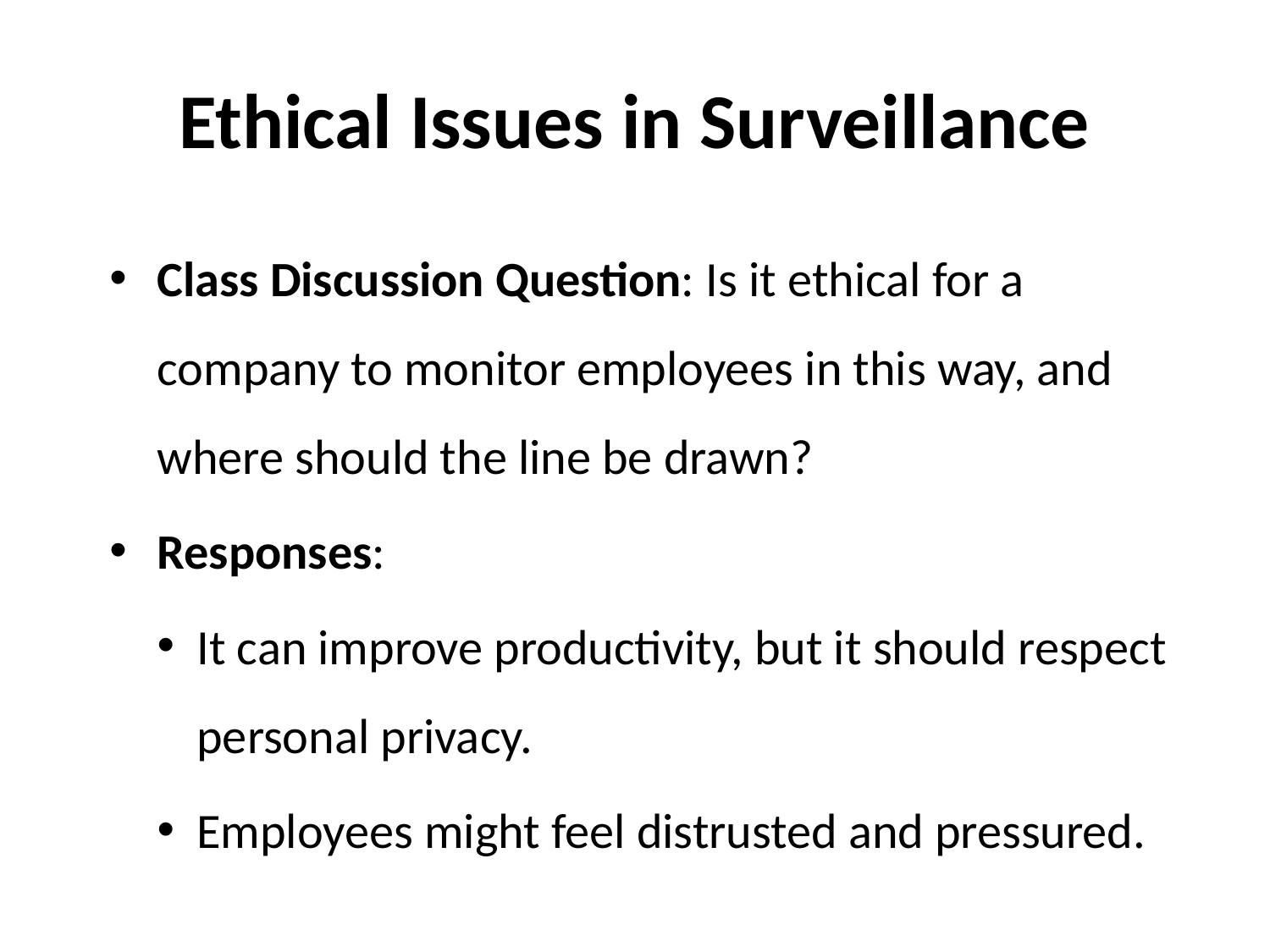

# Ethical Issues in Surveillance
Class Discussion Question: Is it ethical for a company to monitor employees in this way, and where should the line be drawn?
Responses:
It can improve productivity, but it should respect personal privacy.
Employees might feel distrusted and pressured.